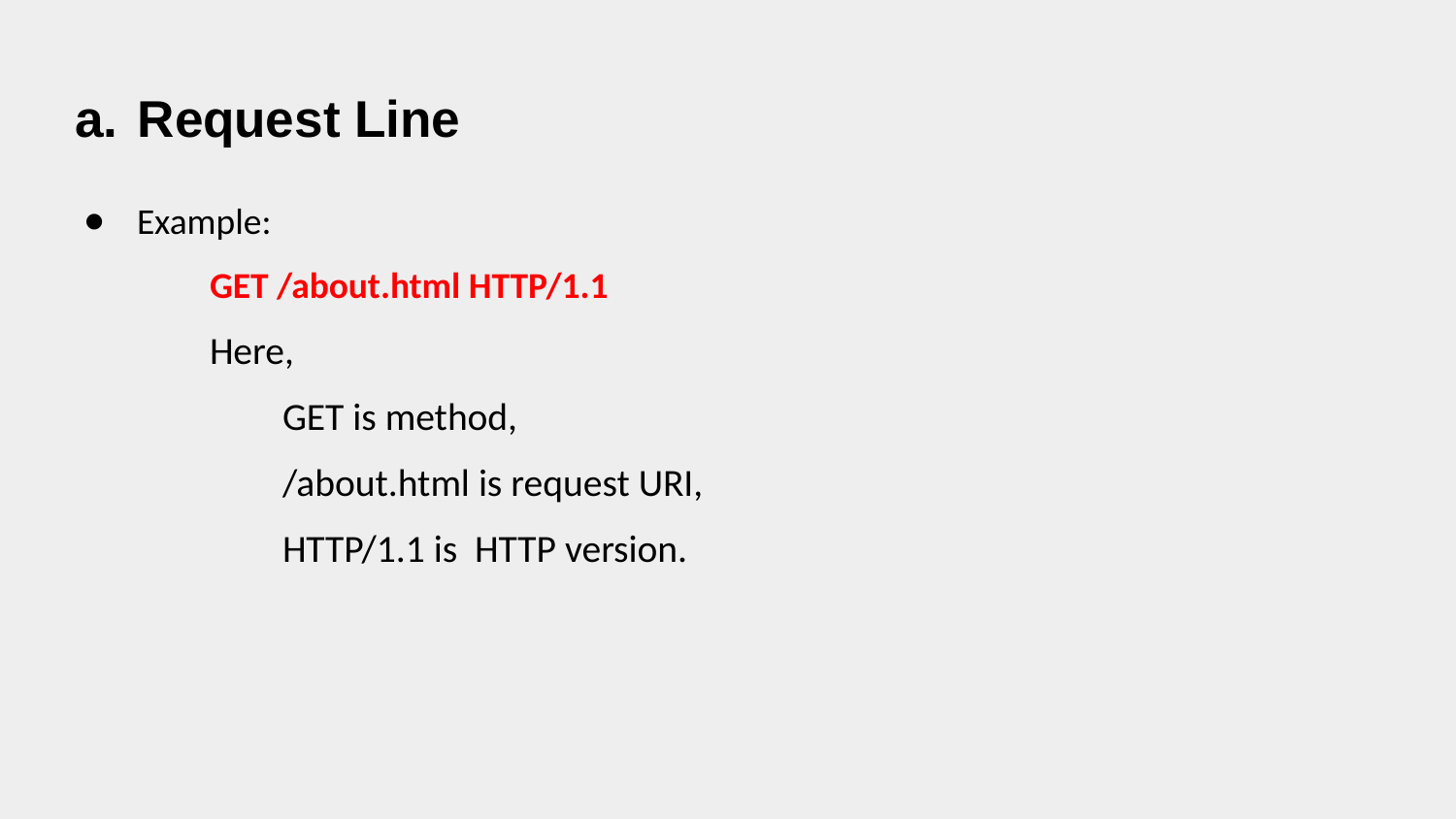

# Request Line
Example:
GET /about.html HTTP/1.1
Here,
GET is method,
/about.html is request URI,
HTTP/1.1 is  HTTP version.